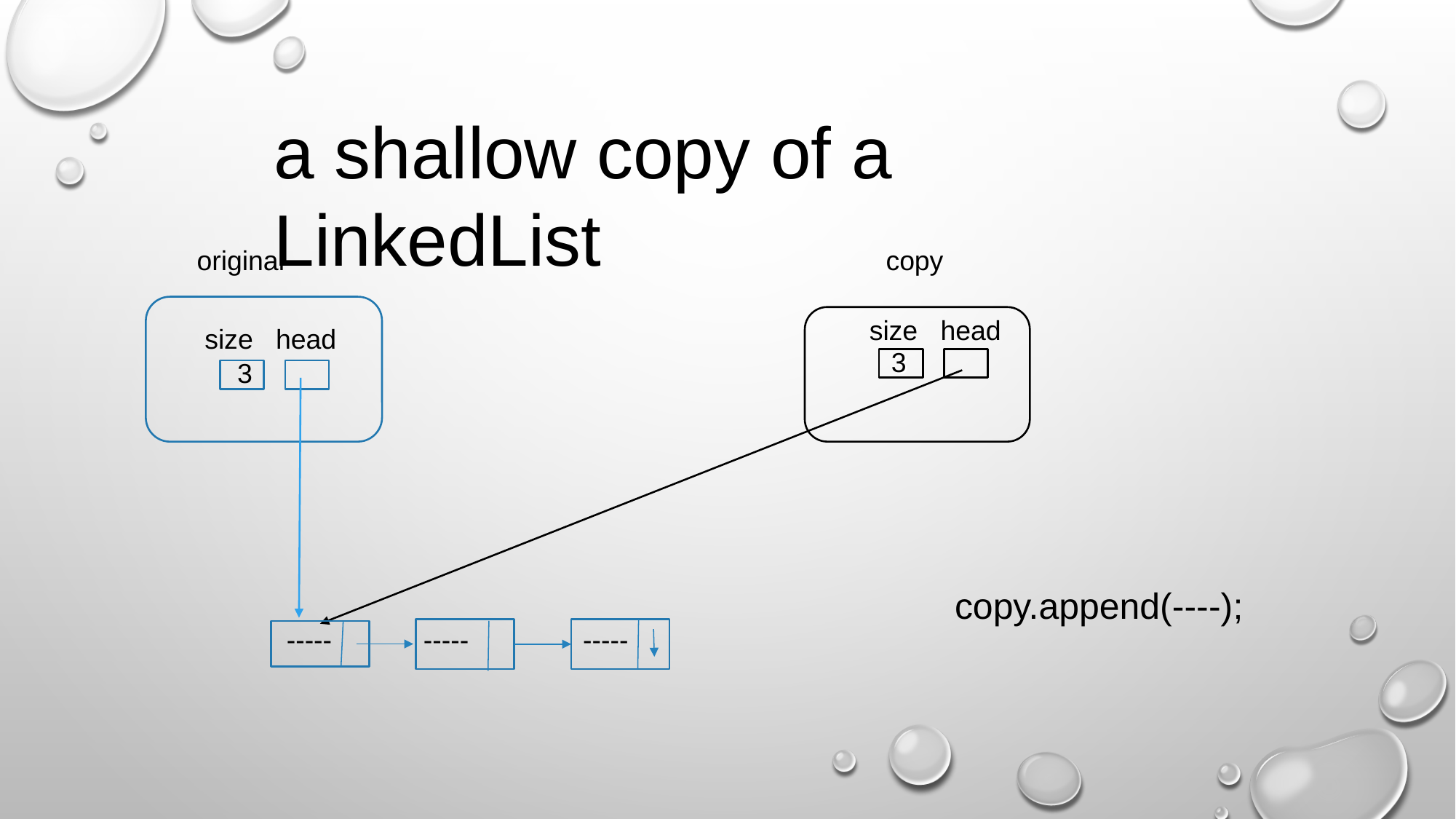

a shallow copy of a LinkedList
original                                                                               copy

         size   head
       size   head
3
3

       3

copy.append(----);
-----            -----               -----